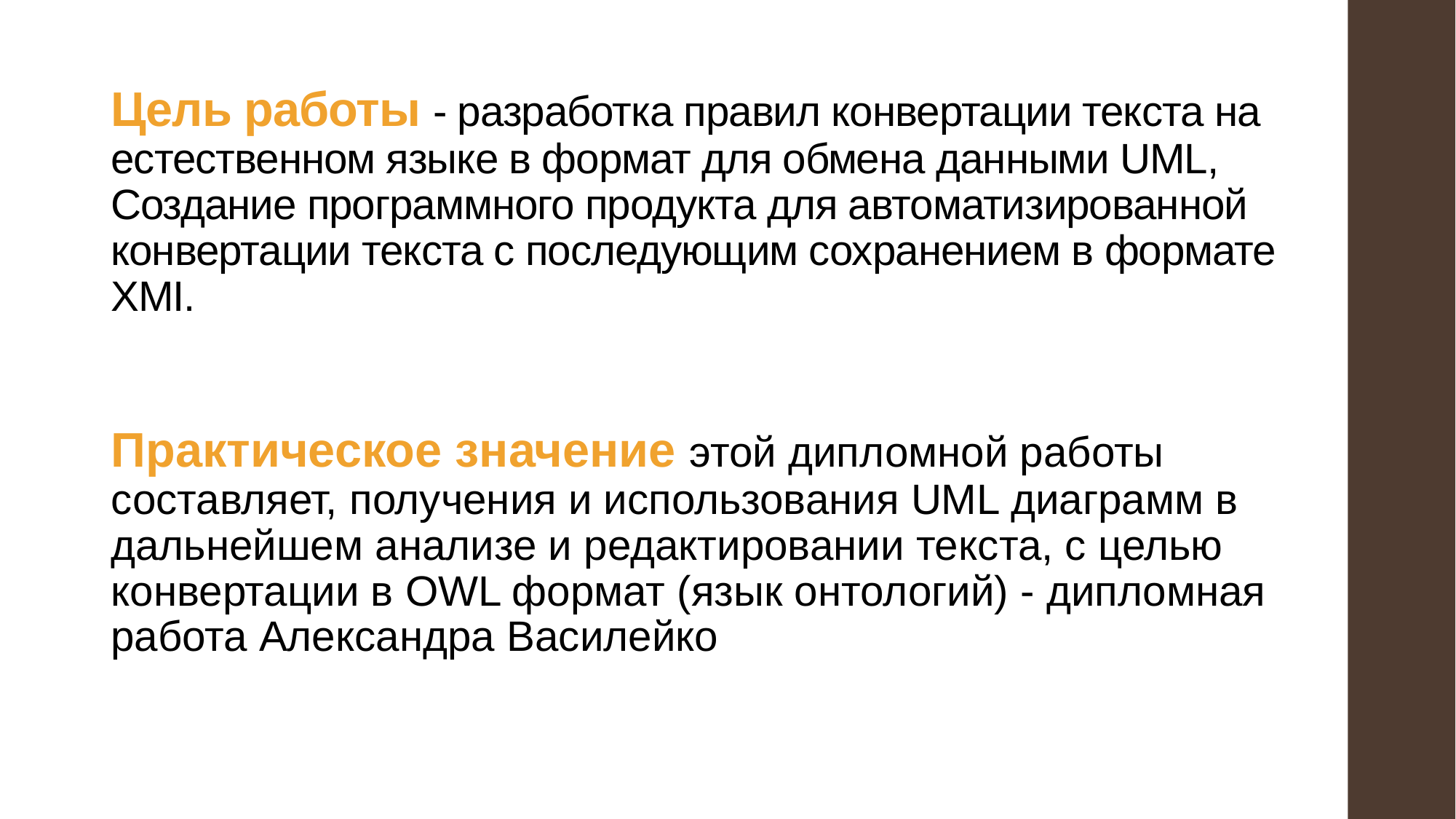

# Цель работы - разработка правил конвертации текста на естественном языке в формат для обмена данными UML, Создание программного продукта для автоматизированной конвертации текста с последующим сохранением в формате XMI.
Практическое значение этой дипломной работы составляет, получения и использования UML диаграмм в дальнейшем анализе и редактировании текста, с целью конвертации в OWL формат (язык онтологий) - дипломная работа Александра Василейко